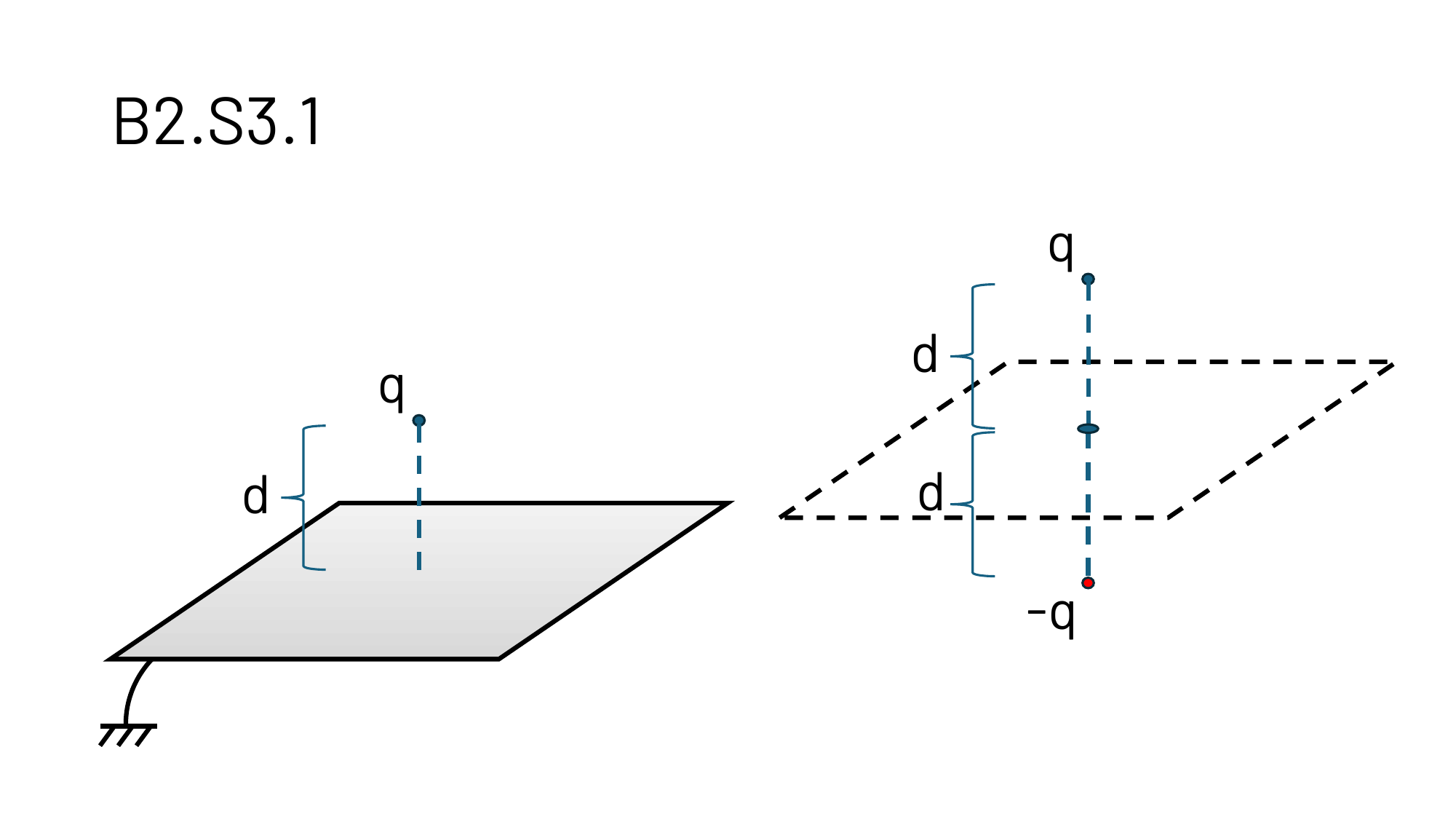

# B2.S3.1
q

d
q

d
d

-q